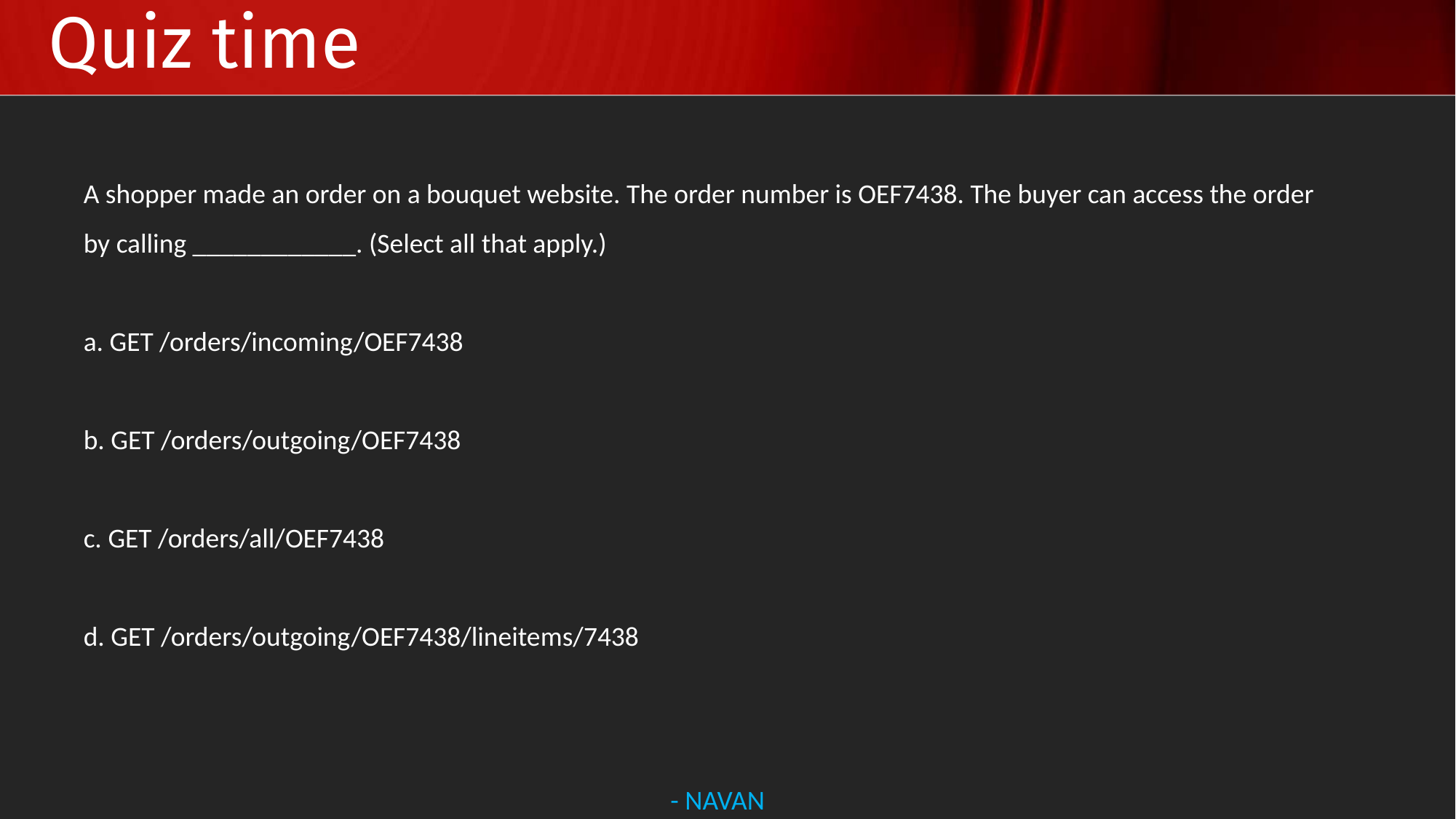

# Quiz time
A shopper made an order on a bouquet website. The order number is OEF7438. The buyer can access the order by calling ____________. (Select all that apply.)

a. GET /orders/incoming/OEF7438

b. GET /orders/outgoing/OEF7438

c. GET /orders/all/OEF7438

d. GET /orders/outgoing/OEF7438/lineitems/7438
- NAVAN